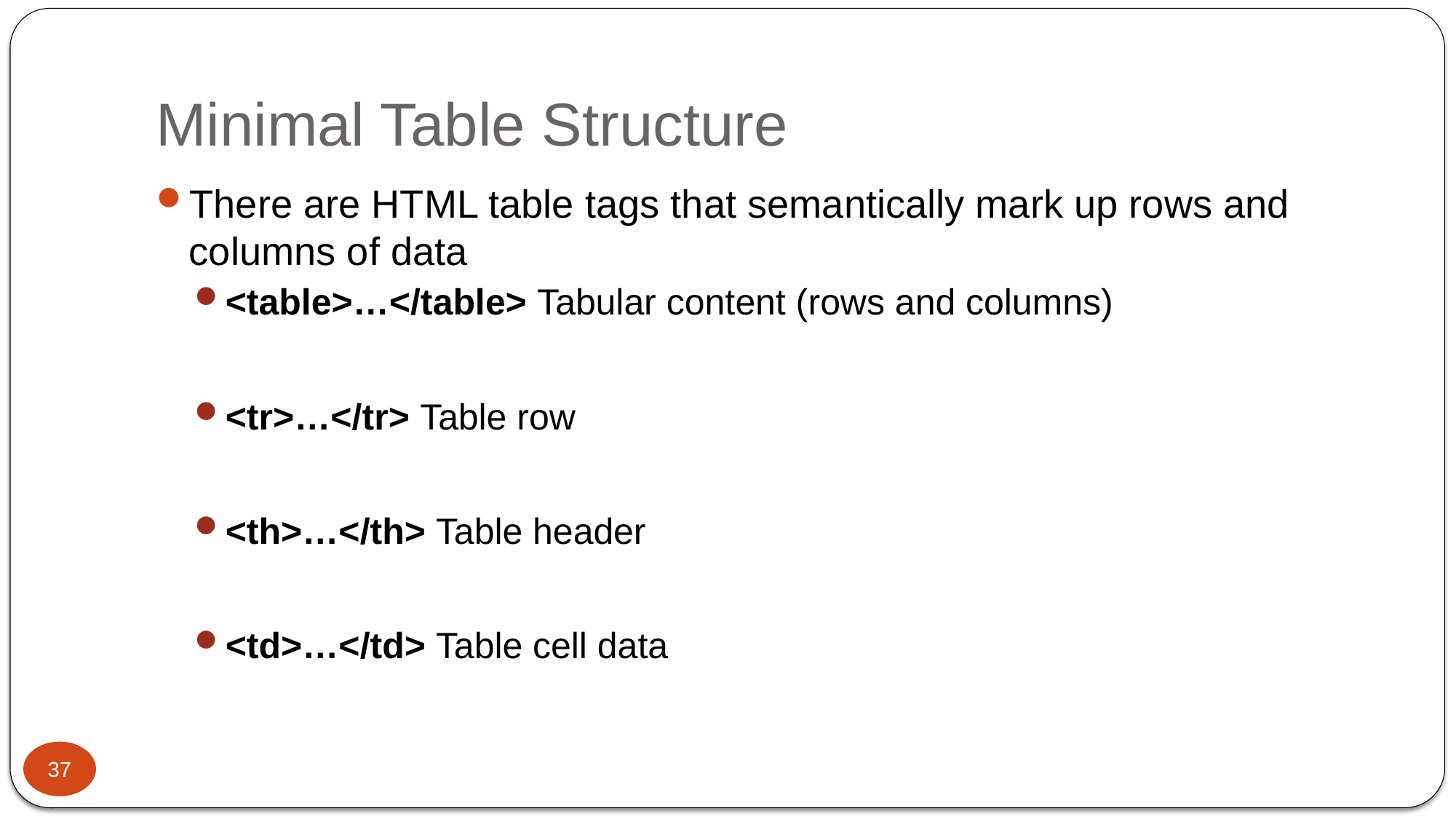

# Minimal Table Structure
There are HTML table tags that semantically mark up rows and columns of data
<table>…</table> Tabular content (rows and columns)

<tr>…</tr> Table row

<th>…</th> Table header

<td>…</td> Table cell data

37